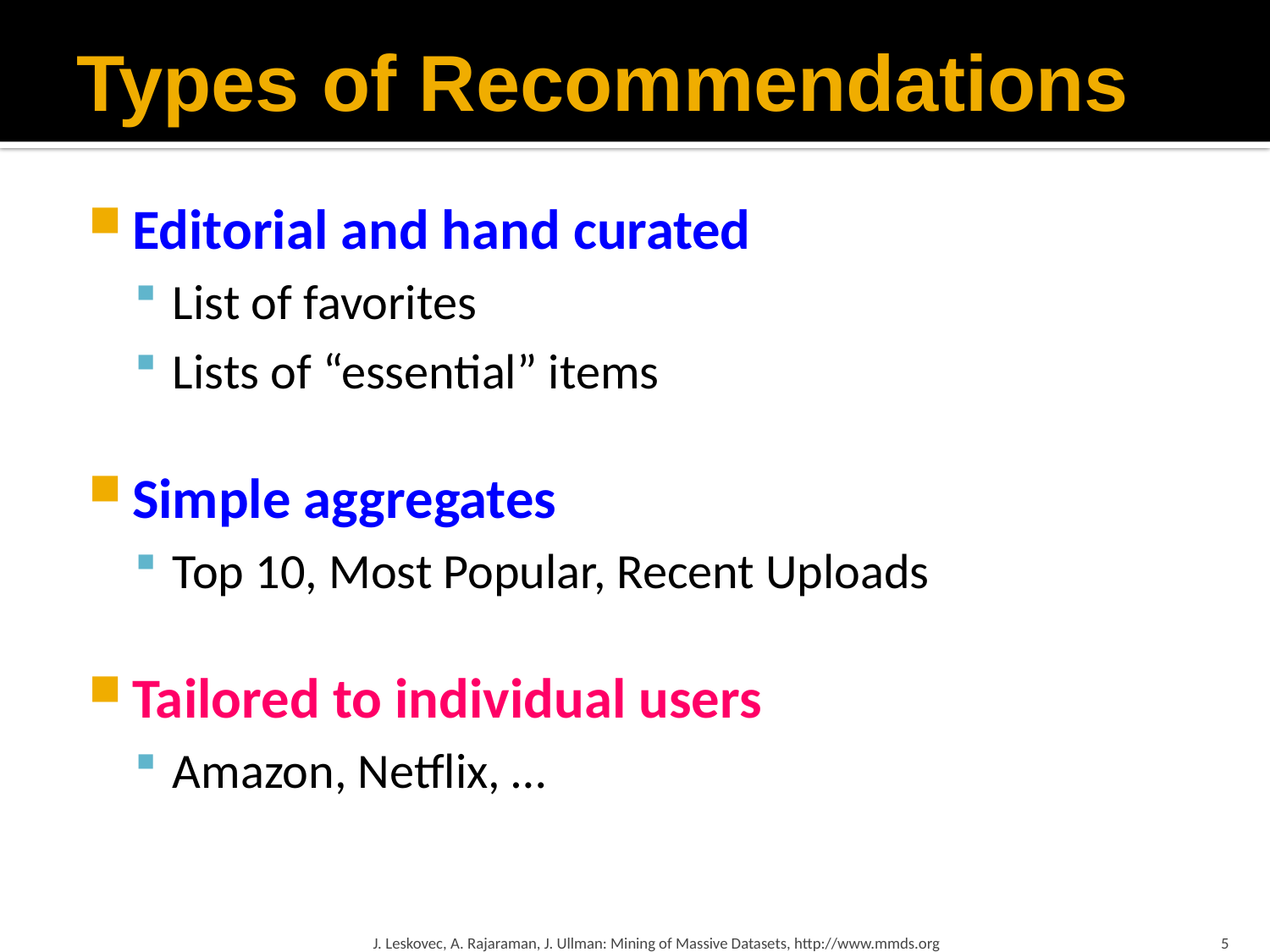

# Types of Recommendations
Editorial and hand curated
List of favorites
Lists of “essential” items

Simple aggregates
Top 10, Most Popular, Recent Uploads

Tailored to individual users
Amazon, Netflix, …

J. Leskovec, A. Rajaraman, J. Ullman: Mining of Massive Datasets, http://www.mmds.org
5